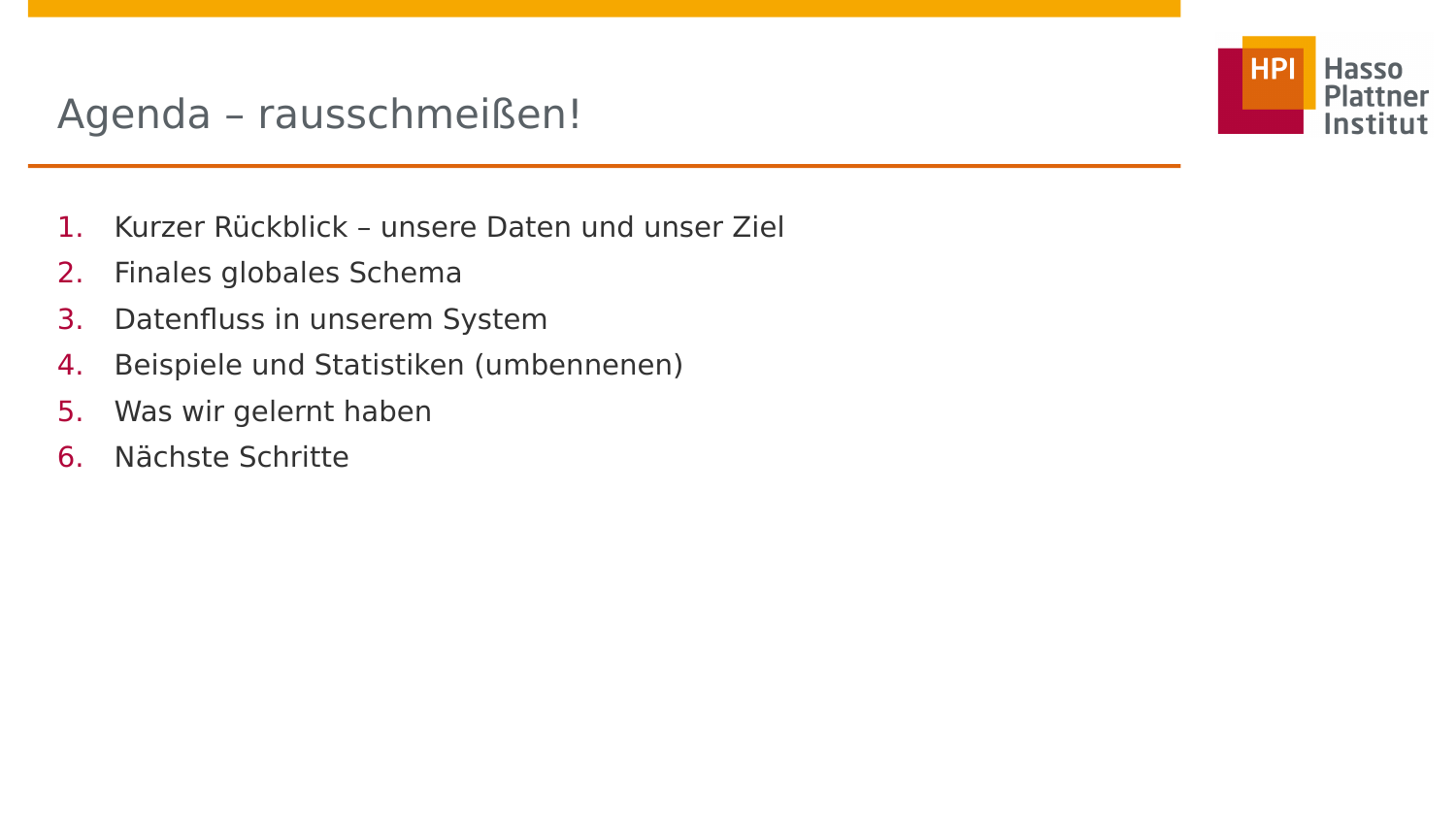

# Agenda – rausschmeißen!
Kurzer Rückblick – unsere Daten und unser Ziel
Finales globales Schema
Datenfluss in unserem System
Beispiele und Statistiken (umbennenen)
Was wir gelernt haben
Nächste Schritte